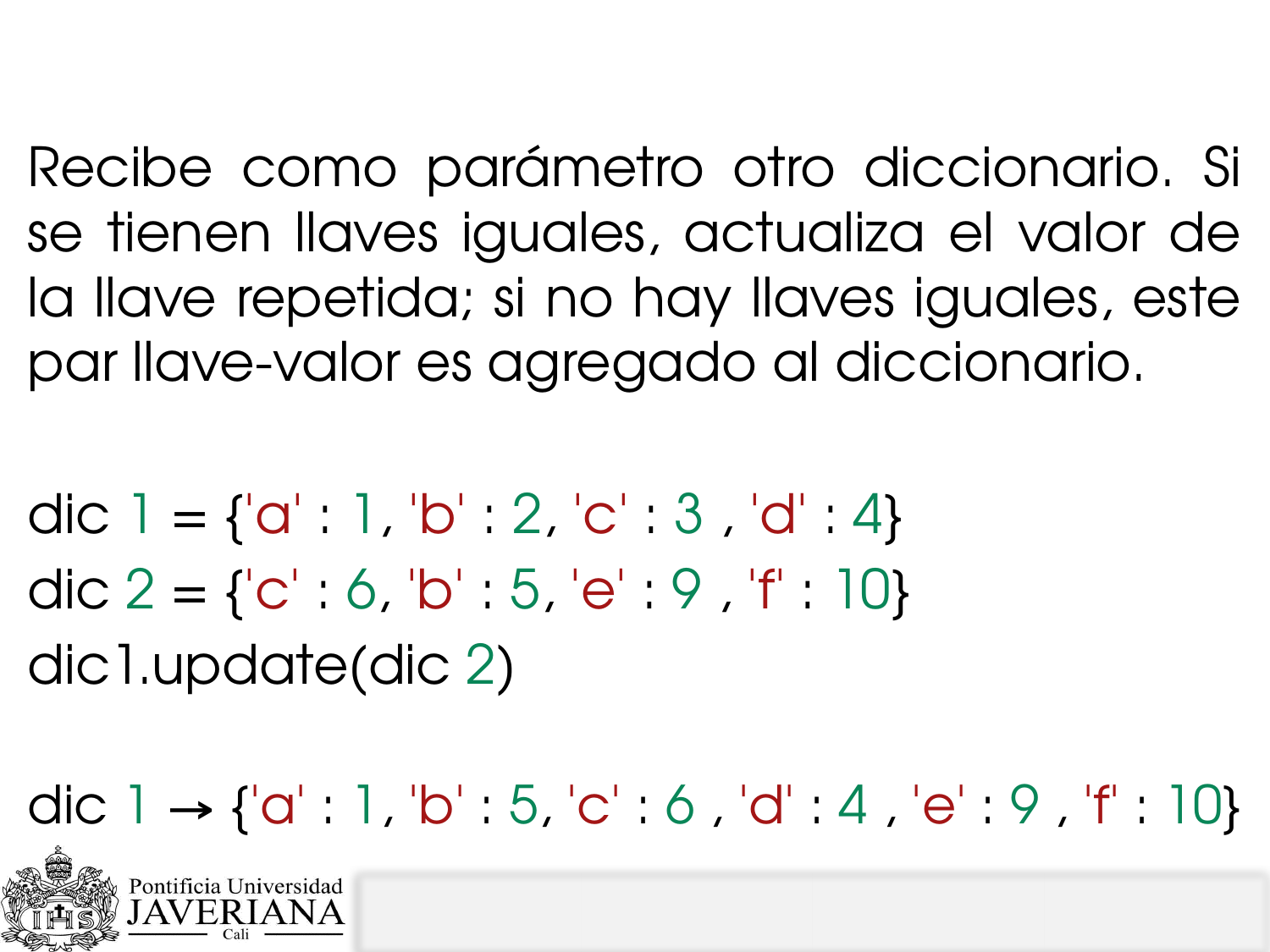

# update ()
Recibe como parámetro otro diccionario. Si se tienen llaves iguales, actualiza el valor de la llave repetida; si no hay llaves iguales, este par llave-valor es agregado al diccionario.

dic 1 = {'a' : 1, 'b' : 2, 'c' : 3 , 'd' : 4}
dic 2 = {'c' : 6, 'b' : 5, 'e' : 9 , 'f' : 10}
dic1.update(dic 2)
dic 1 → {'a' : 1, 'b' : 5, 'c' : 6 , 'd' : 4 , 'e' : 9 , 'f' : 10}